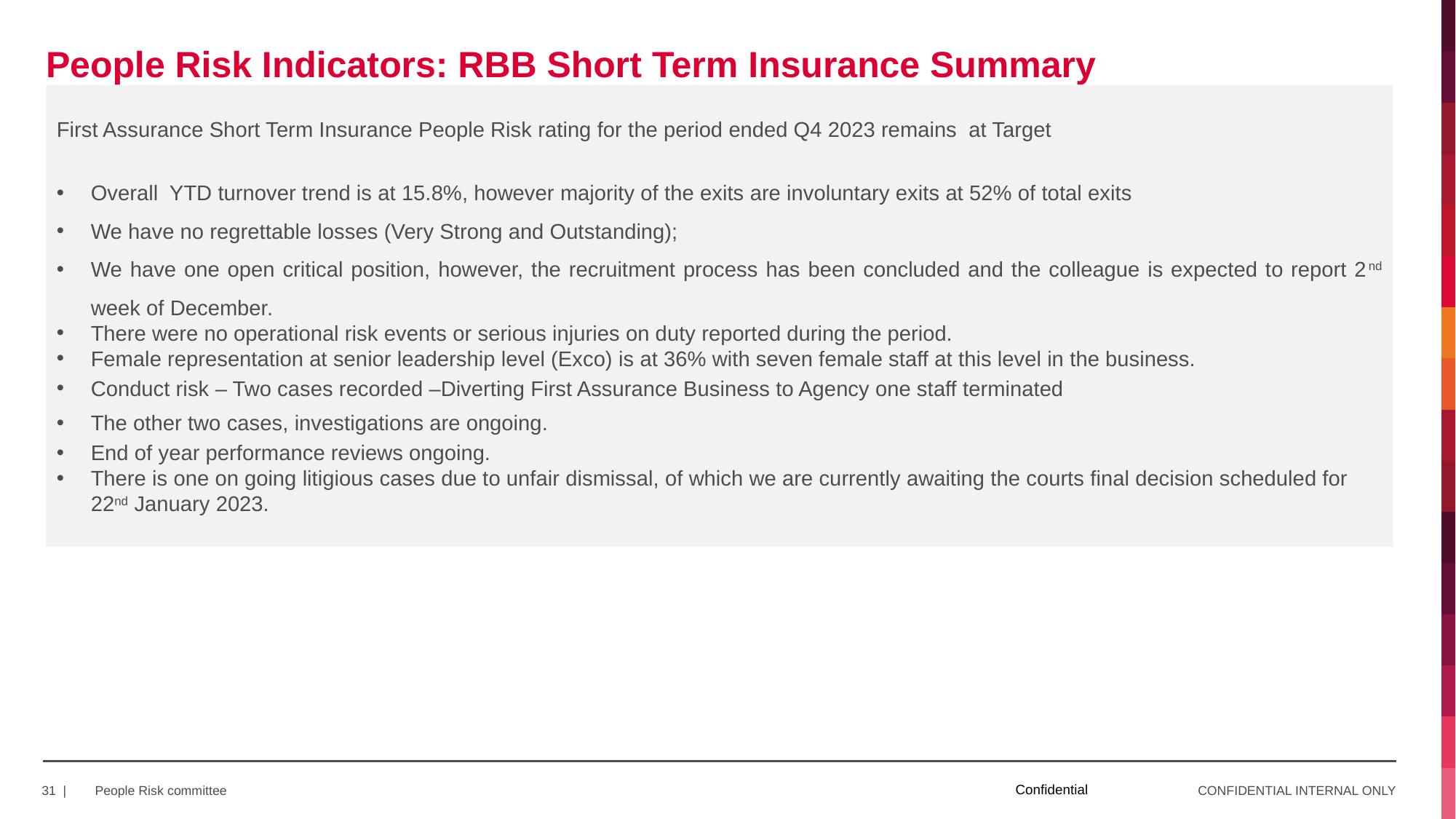

People Risk Indicators: RBB Short Term Insurance Summary

First Assurance Short Term Insurance People Risk rating for the period ended Q4 2023 remains  at Target

Overall  YTD turnover trend is at 15.8%, however majority of the exits are involuntary exits at 52% of total exits
We have no regrettable losses (Very Strong and Outstanding);
We have one open critical position, however, the recruitment process has been concluded and the colleague is expected to report 2nd week of December.
There were no operational risk events or serious injuries on duty reported during the period.
Female representation at senior leadership level (Exco) is at 36% with seven female staff at this level in the business.
Conduct risk – Two cases recorded –Diverting First Assurance Business to Agency one staff terminated
The other two cases, investigations are ongoing.
End of year performance reviews ongoing.
There is one on going litigious cases due to unfair dismissal, of which we are currently awaiting the courts final decision scheduled for 22nd January 2023.

Confidential